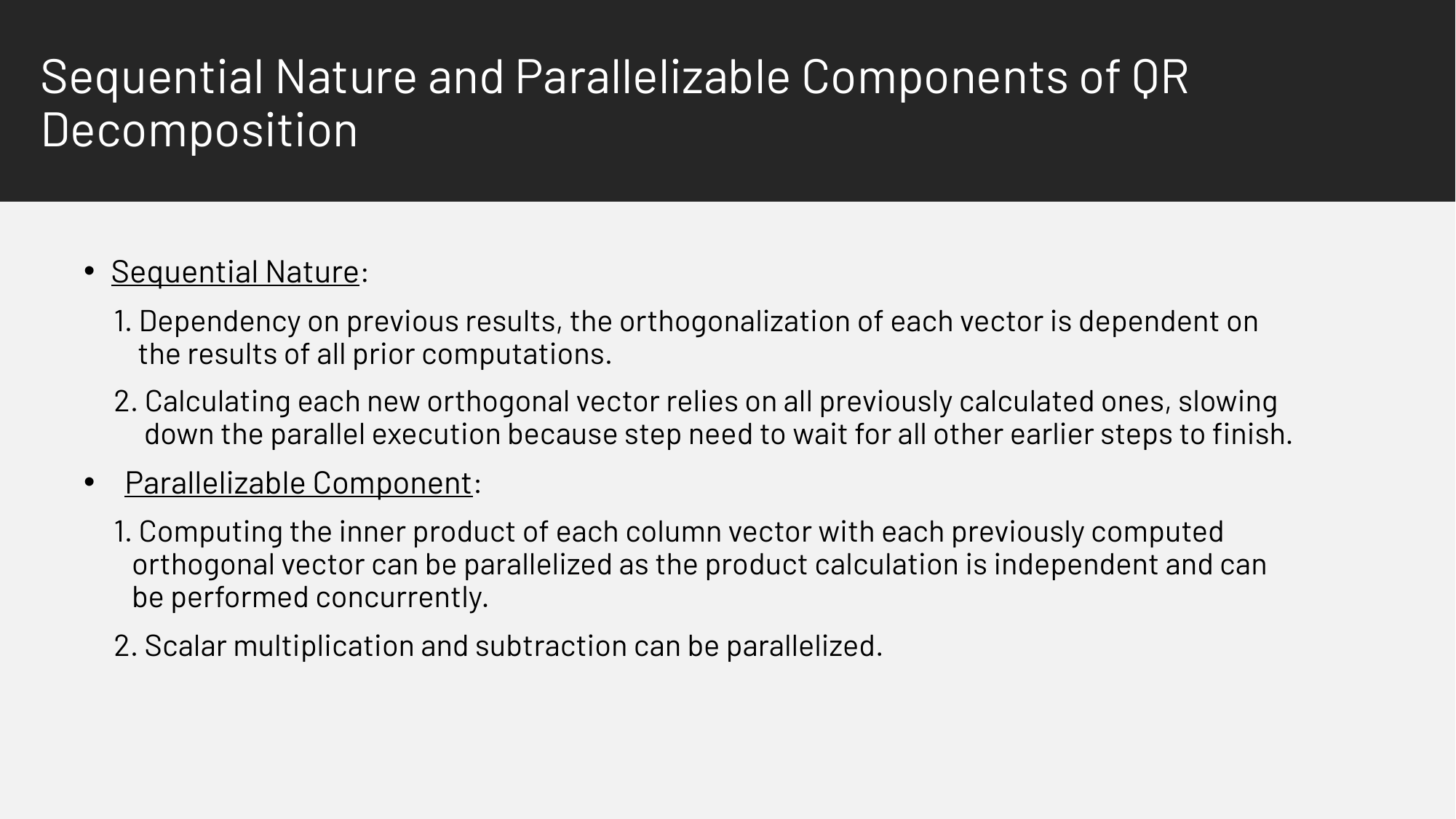

# Sequential Nature and Parallelizable Components of QR Decomposition

Sequential Nature:
     1. Dependency on previous results, the orthogonalization of each vector is dependent on                   the results of all prior computations.
     2. Calculating each new orthogonal vector relies on all previously calculated ones, slowing                down the parallel execution because step need to wait for all other earlier steps to finish.
Parallelizable Component:
     1. Computing the inner product of each column vector with each previously computed                        orthogonal vector can be parallelized as the product calculation is independent and can                be performed concurrently.
     2. Scalar multiplication and subtraction can be parallelized.